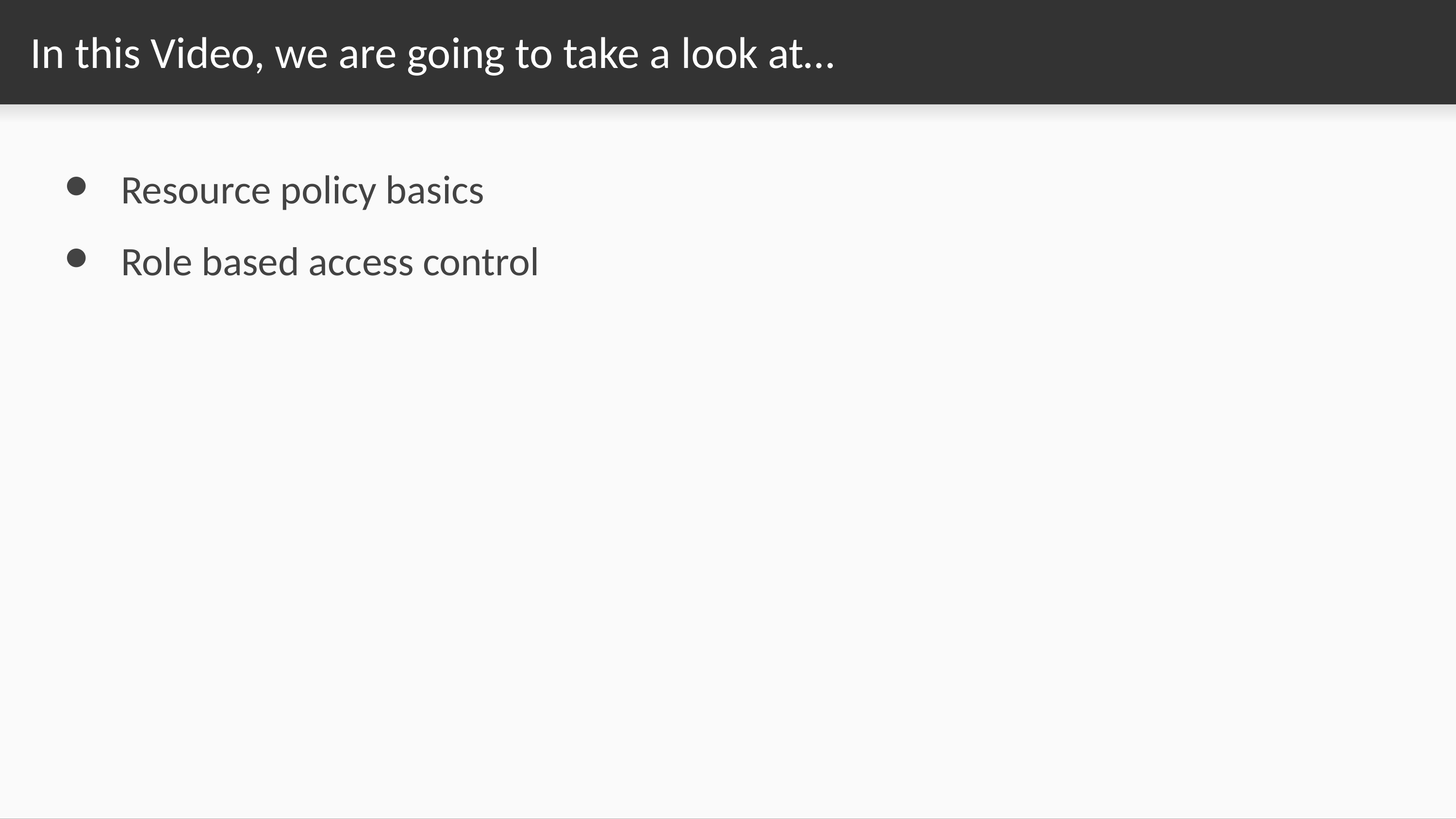

# In this Video, we are going to take a look at…
Resource policy basics
Role based access control